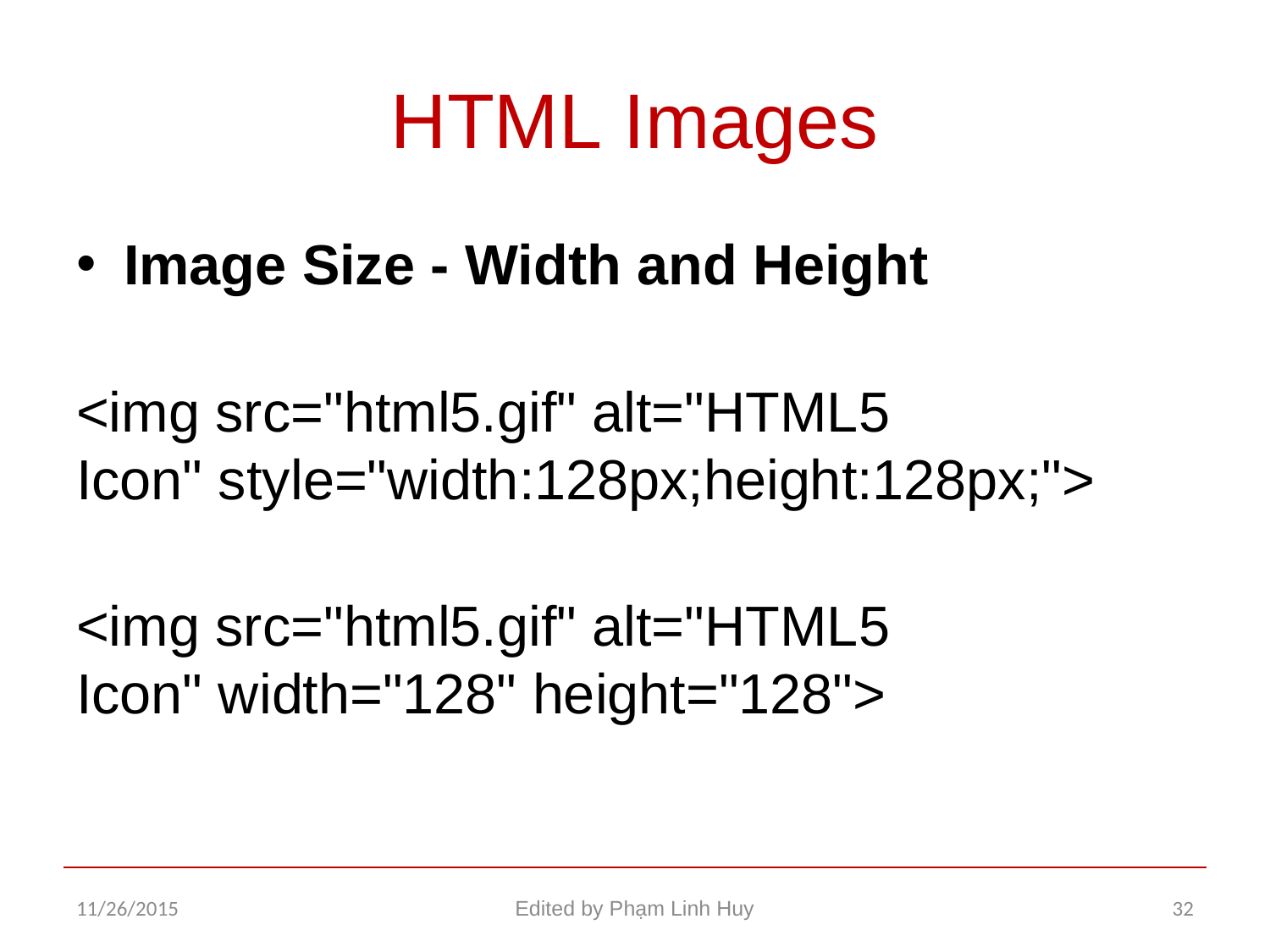

# HTML Images
Image Size - Width and Height
<img src="html5.gif" alt="HTML5 Icon" style="width:128px;height:128px;">
<img src="html5.gif" alt="HTML5 Icon" width="128" height="128">
11/26/2015
Edited by Phạm Linh Huy
32